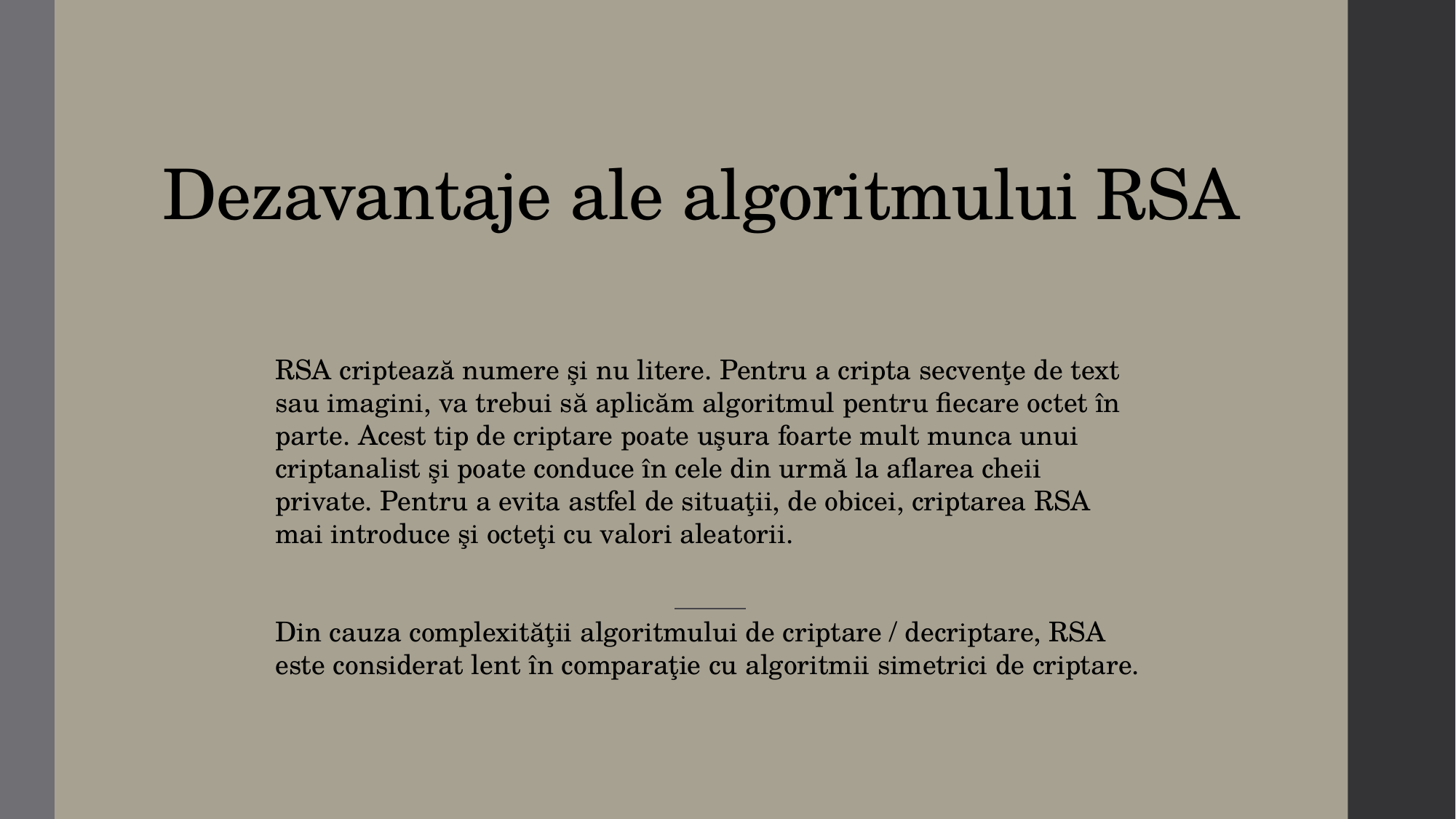

# Dezavantaje ale algoritmului RSA
RSA criptează numere şi nu litere. Pentru a cripta secvenţe de text sau imagini, va trebui să aplicăm algoritmul pentru fiecare octet în parte. Acest tip de criptare poate uşura foarte mult munca unui criptanalist şi poate conduce în cele din urmă la aflarea cheii private. Pentru a evita astfel de situaţii, de obicei, criptarea RSA mai introduce şi octeţi cu valori aleatorii.

Din cauza complexităţii algoritmului de criptare / decriptare, RSA este considerat lent în comparaţie cu algoritmii simetrici de criptare.